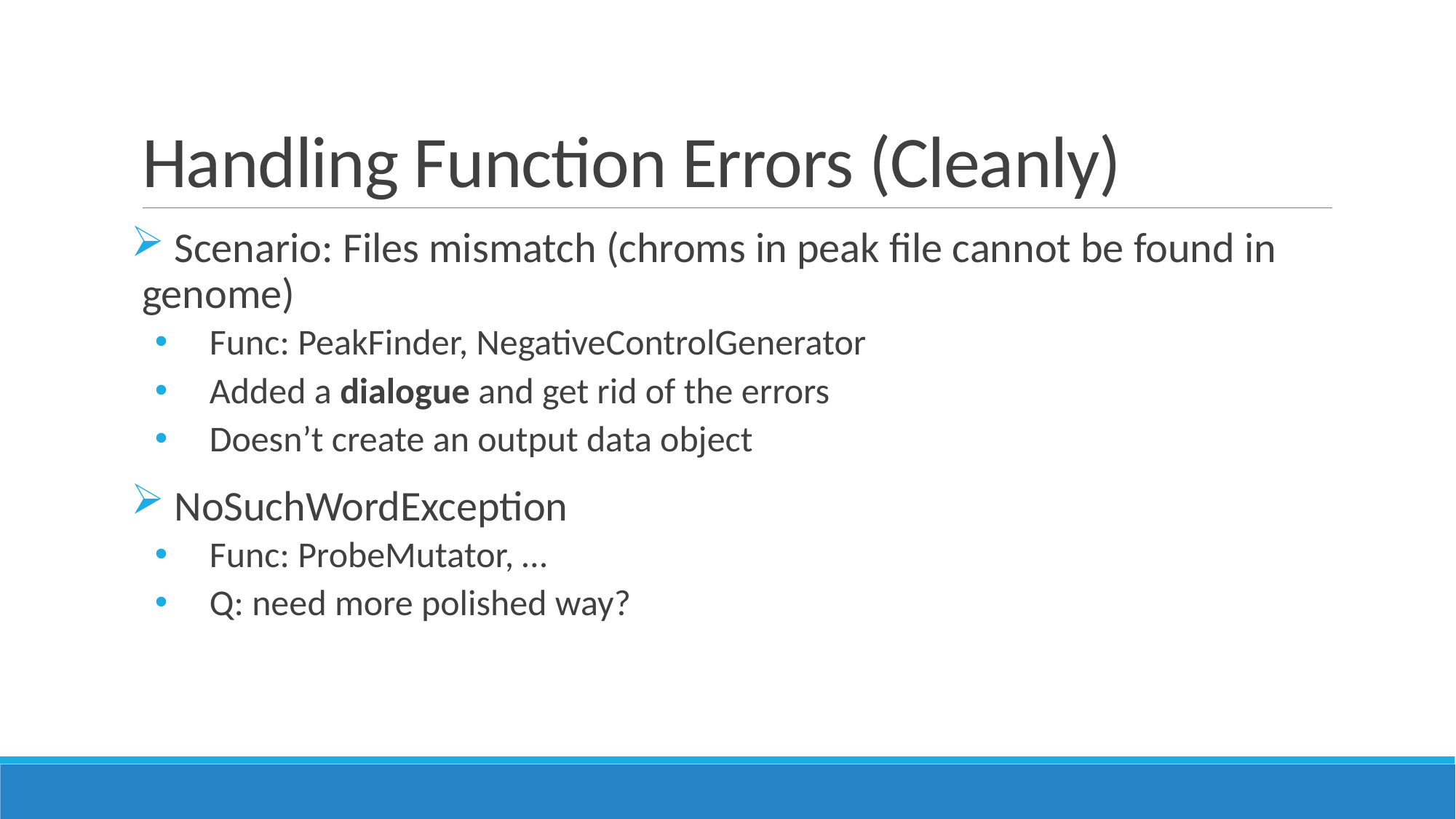

# Handling Function Errors (Cleanly)
 Scenario: Files mismatch (chroms in peak file cannot be found in genome)
Func: PeakFinder, NegativeControlGenerator
Added a dialogue and get rid of the errors
Doesn’t create an output data object
 NoSuchWordException
Func: ProbeMutator, …
Q: need more polished way?